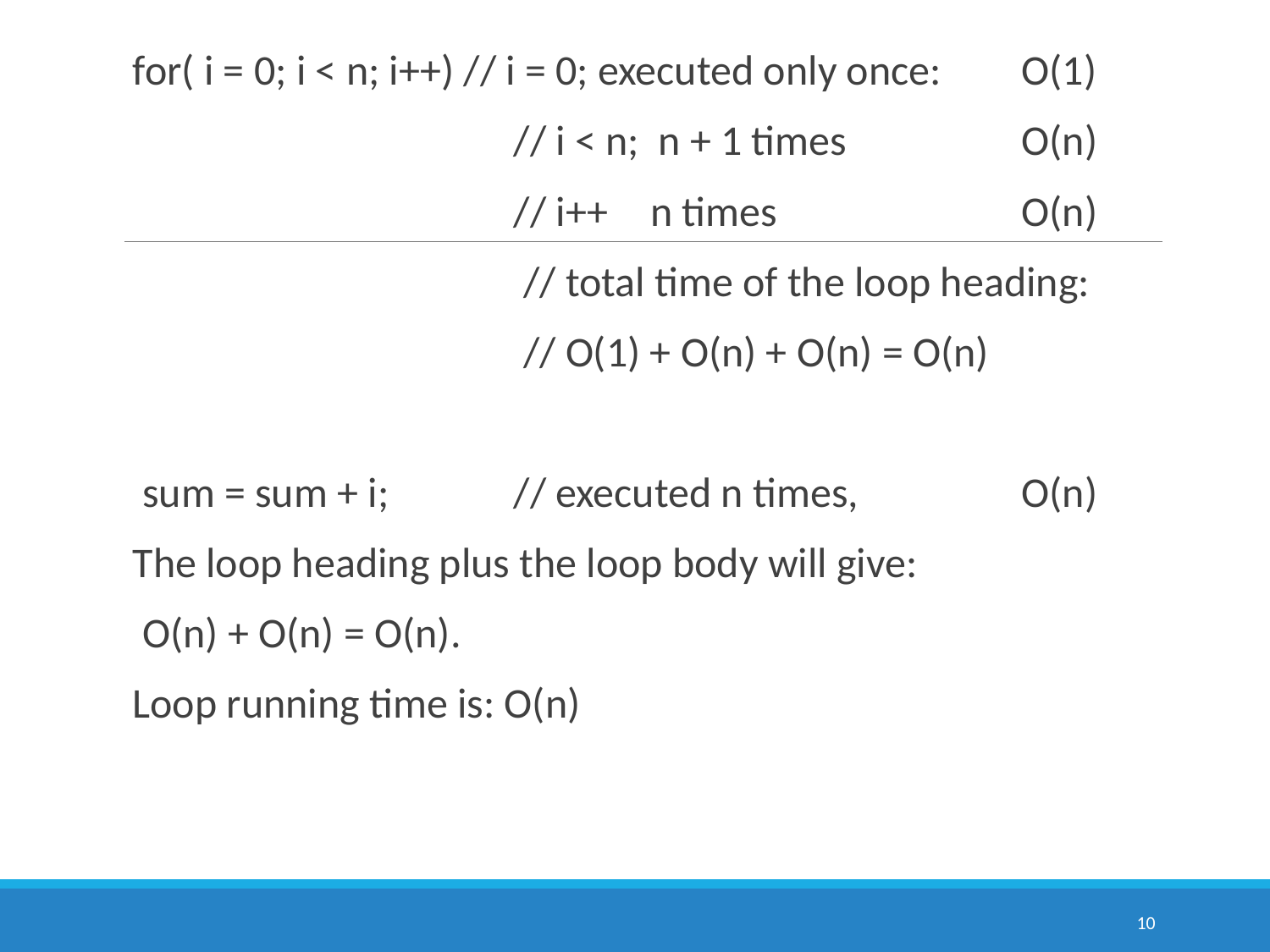

for( i = 0; i < n; i++) // i = 0; executed only once: 	O(1)
       			// i < n;  n + 1 times		O(n)
			// i++	 n times	      	O(n)
			 // total time of the loop heading:
                		 // O(1) + O(n) + O(n) = O(n)

 sum = sum + i; 	// executed n times,		O(n)
The loop heading plus the loop body will give:
 O(n) + O(n) = O(n).
Loop running time is: O(n)

10